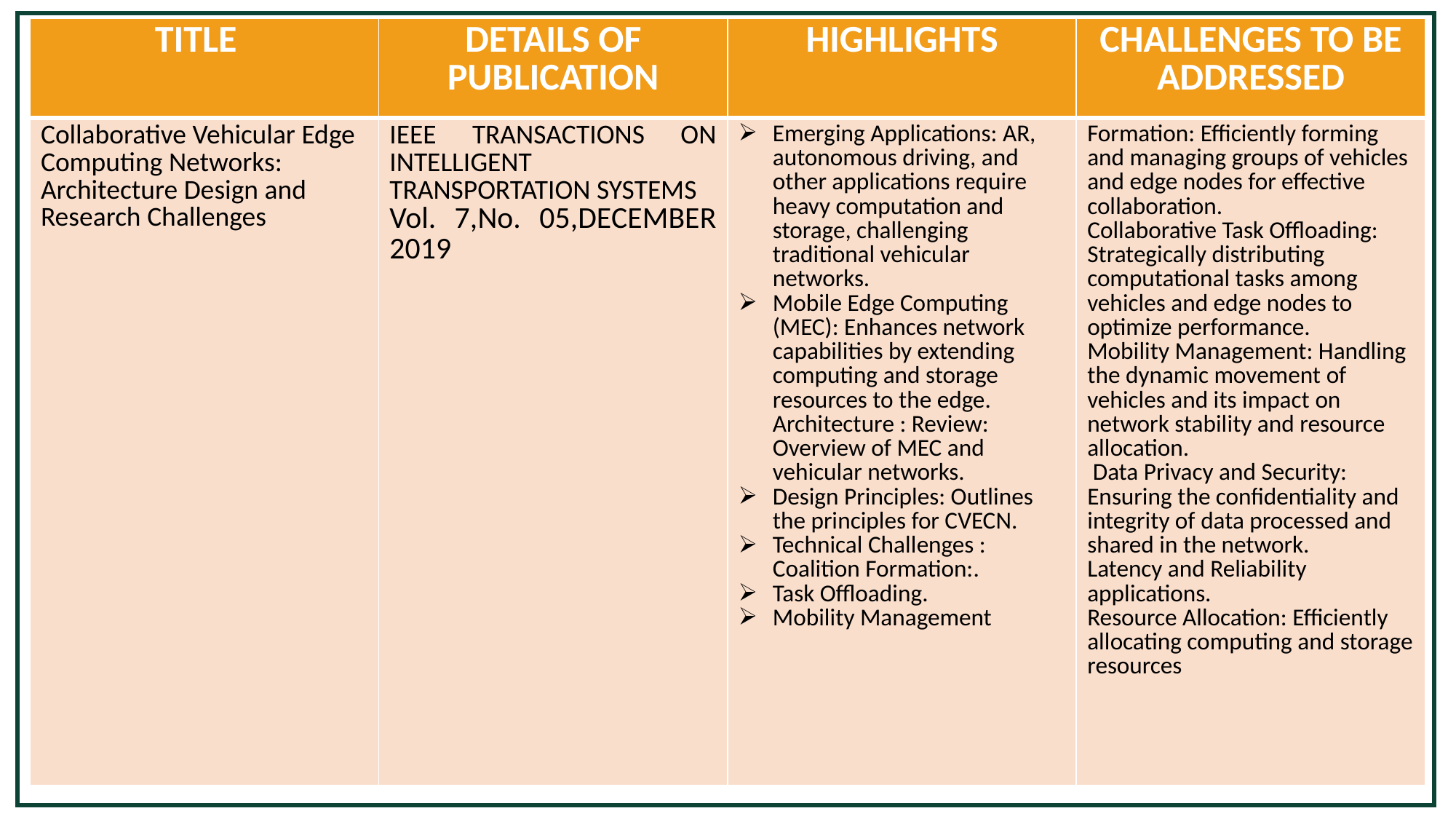

| TITLE | DETAILS OF PUBLICATION | HIGHLIGHTS | CHALLENGES TO BE ADDRESSED |
| --- | --- | --- | --- |
| Collaborative Vehicular Edge Computing Networks: Architecture Design and Research Challenges | IEEE TRANSACTIONS ON INTELLIGENT TRANSPORTATION SYSTEMS Vol. 7,No. 05,DECEMBER 2019 | Emerging Applications: AR, autonomous driving, and other applications require heavy computation and storage, challenging traditional vehicular networks. Mobile Edge Computing (MEC): Enhances network capabilities by extending computing and storage resources to the edge. Architecture : Review: Overview of MEC and vehicular networks. Design Principles: Outlines the principles for CVECN. Technical Challenges : Coalition Formation:. Task Offloading. Mobility Management | Formation: Efficiently forming and managing groups of vehicles and edge nodes for effective collaboration. Collaborative Task Offloading: Strategically distributing computational tasks among vehicles and edge nodes to optimize performance. Mobility Management: Handling the dynamic movement of vehicles and its impact on network stability and resource allocation. Data Privacy and Security: Ensuring the confidentiality and integrity of data processed and shared in the network. Latency and Reliability applications. Resource Allocation: Efficiently allocating computing and storage resources |